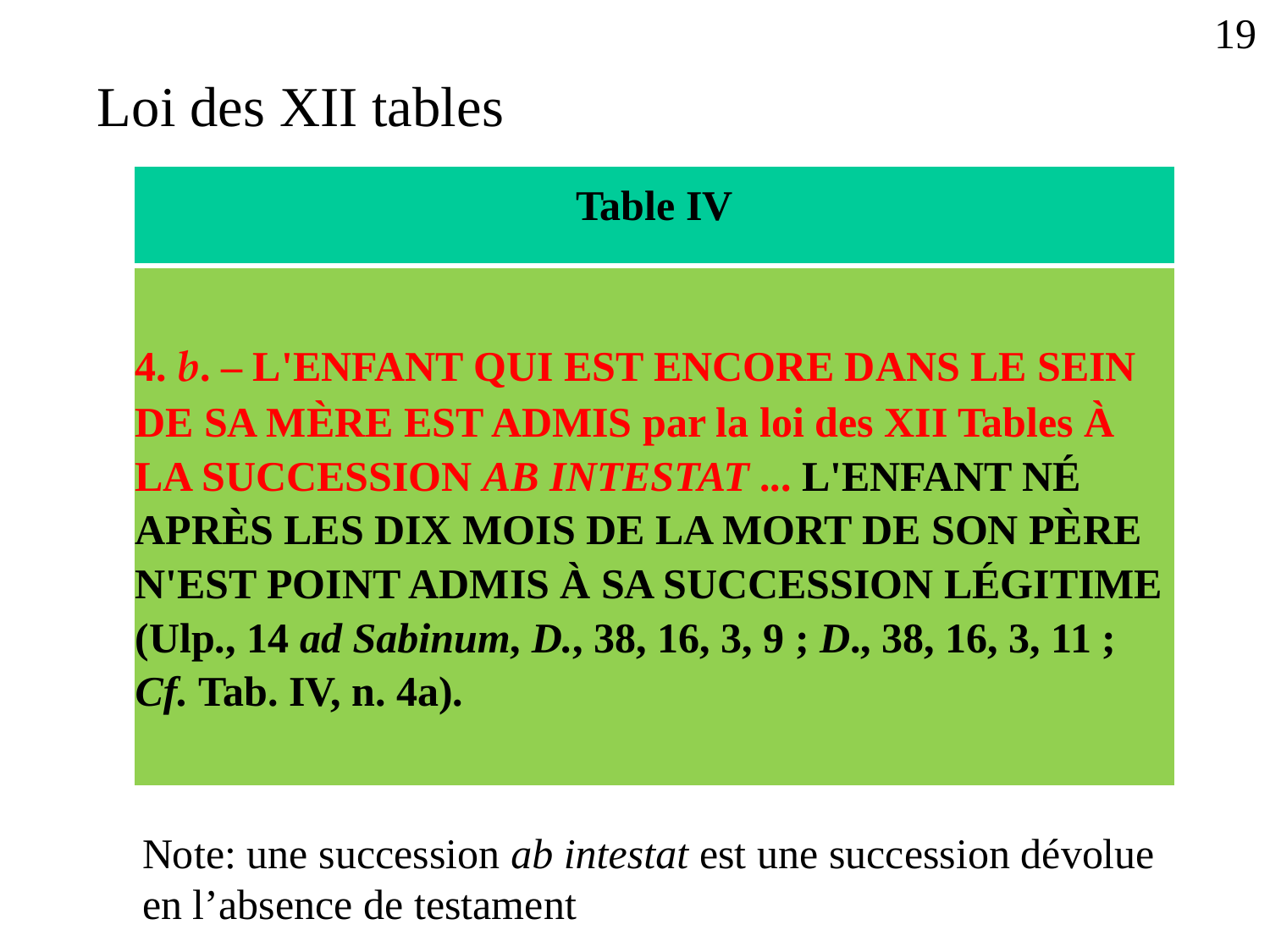

19
Loi des XII tables
| Table IV |
| --- |
| 4. b. – L'ENFANT QUI EST ENCORE DANS LE SEIN DE SA MÈRE EST ADMIS par la loi des XII Tables À LA SUCCESSION AB INTESTAT ... L'ENFANT NÉ APRÈS LES DIX MOIS DE LA MORT DE SON PÈRE N'EST POINT ADMIS À SA SUCCESSION LÉGITIME (Ulp., 14 ad Sabinum, D., 38, 16, 3, 9 ; D., 38, 16, 3, 11 ; Cf. Tab. IV, n. 4a). |
Note: une succession ab intestat est une succession dévolue
en l’absence de testament